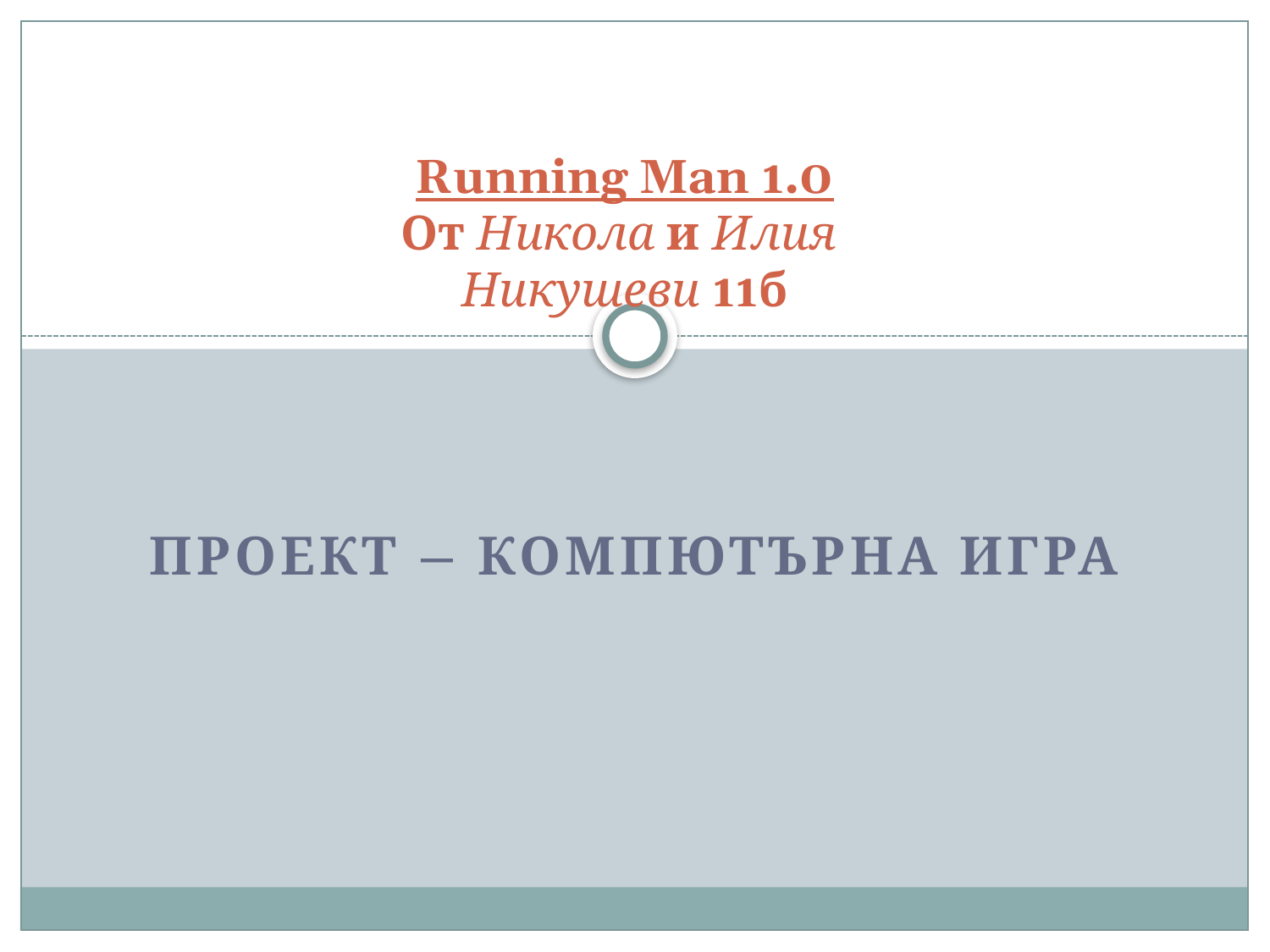

# Running Man 1.0 От Никола и Илия Никушеви 11б
Проект – компютърна игра